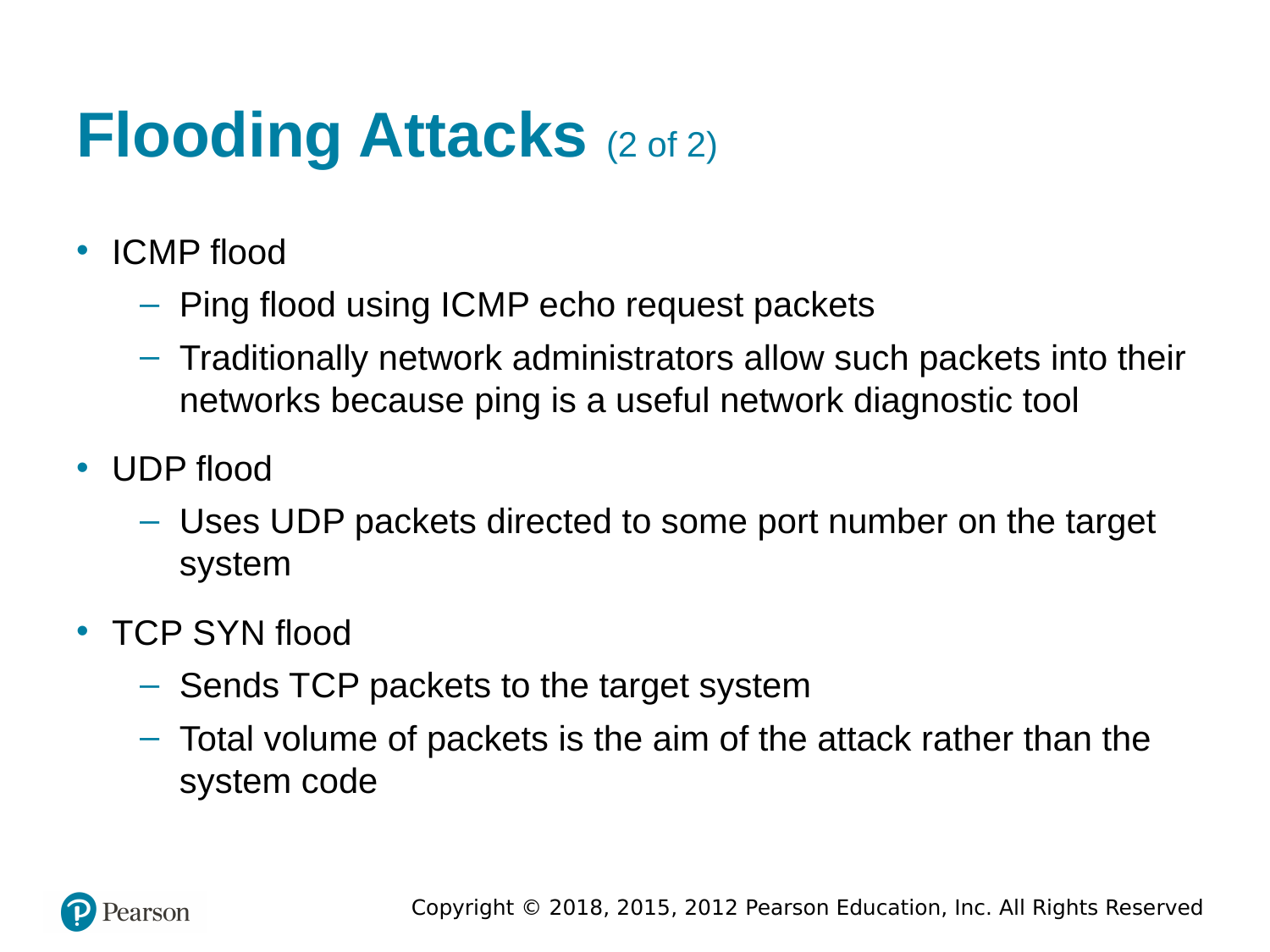

# Flooding Attacks (2 of 2)
I C M P flood
Ping flood using I C M P echo request packets
Traditionally network administrators allow such packets into their networks because ping is a useful network diagnostic tool
U D P flood
Uses U D P packets directed to some port number on the target system
T C P S Y N flood
Sends T C P packets to the target system
Total volume of packets is the aim of the attack rather than the system code